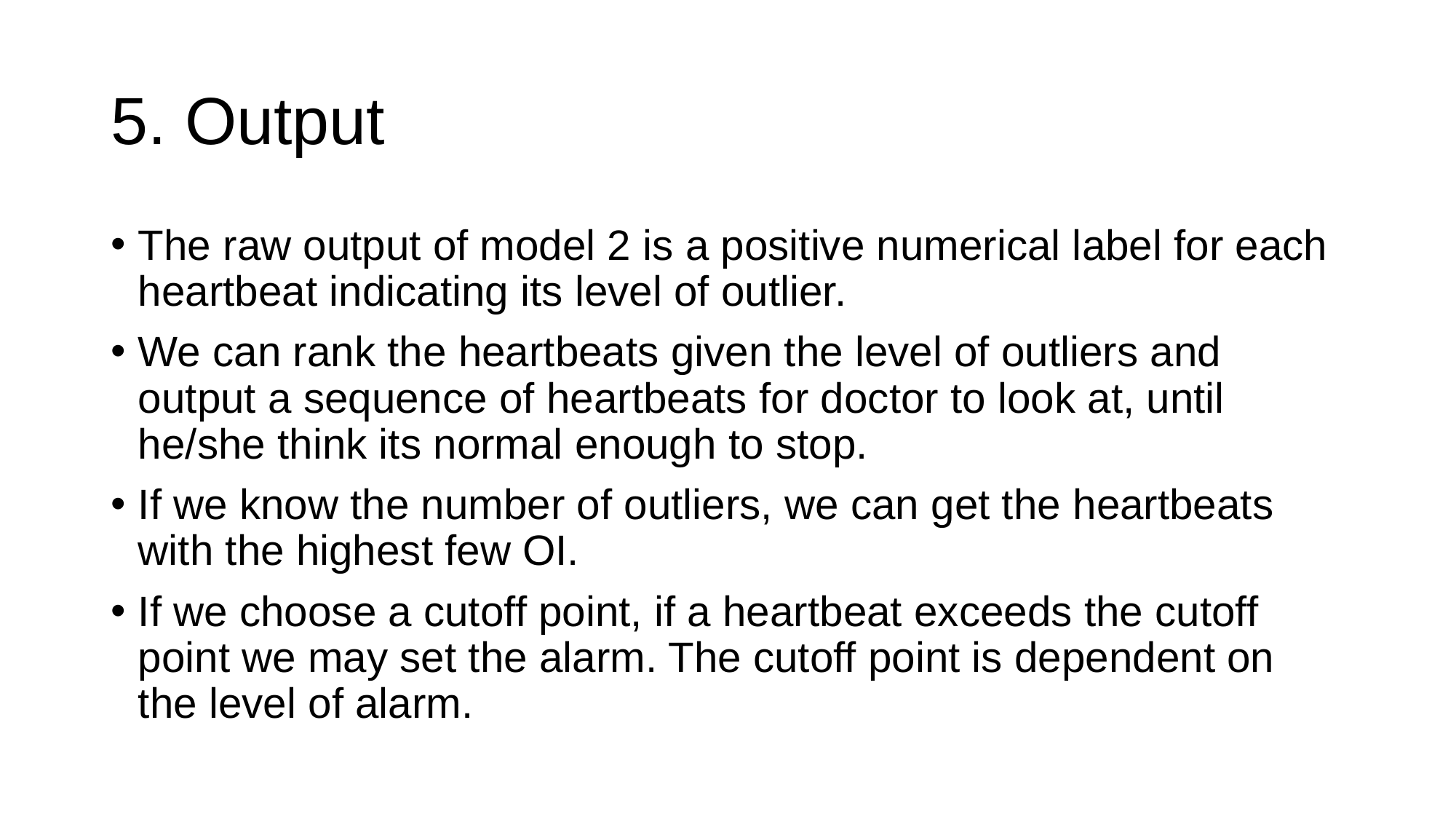

# 5. Output
The raw output of model 2 is a positive numerical label for each heartbeat indicating its level of outlier.
We can rank the heartbeats given the level of outliers and output a sequence of heartbeats for doctor to look at, until he/she think its normal enough to stop.
If we know the number of outliers, we can get the heartbeats with the highest few OI.
If we choose a cutoff point, if a heartbeat exceeds the cutoff point we may set the alarm. The cutoff point is dependent on the level of alarm.